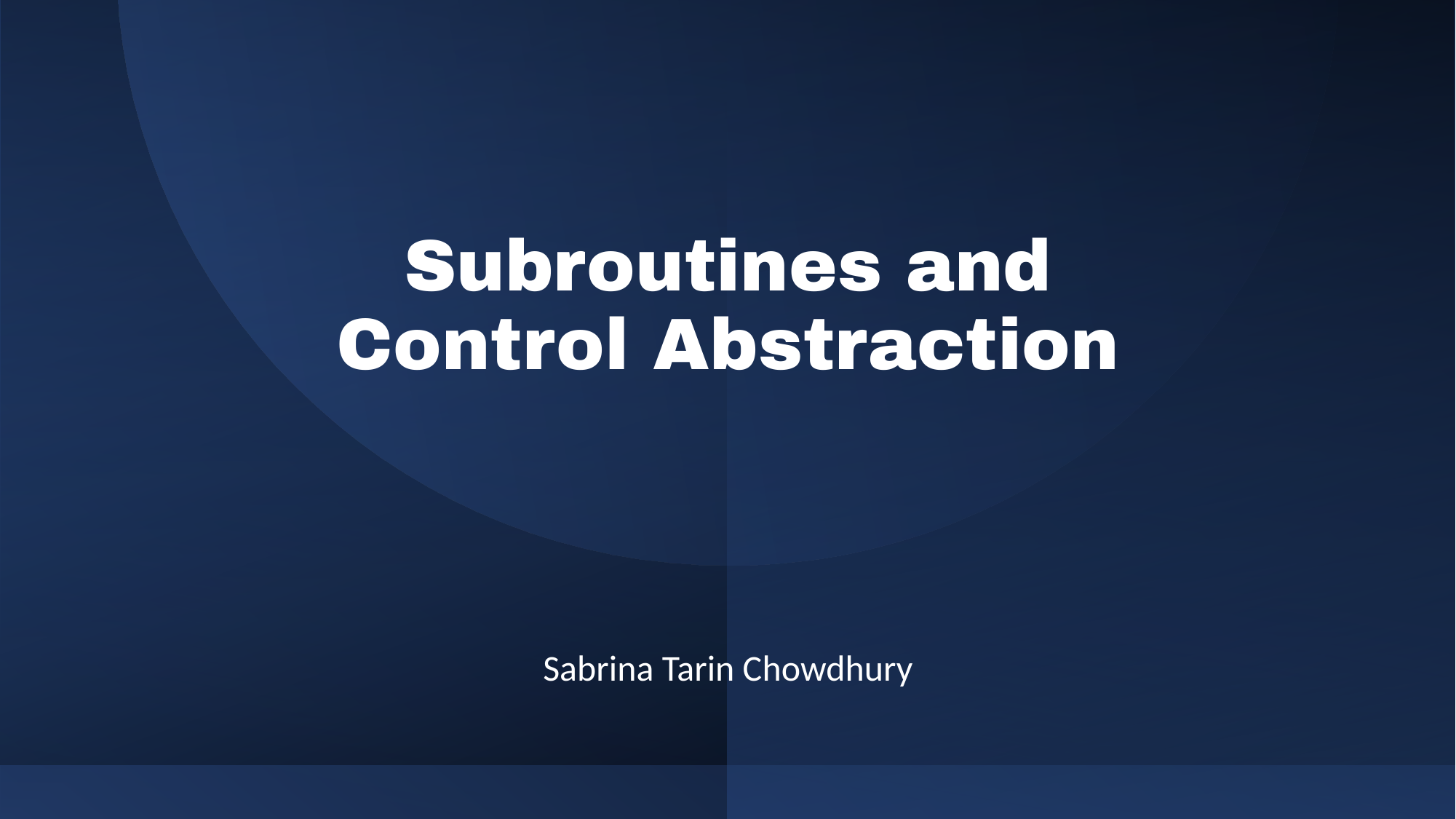

# Subroutines and Control Abstraction
Sabrina Tarin Chowdhury